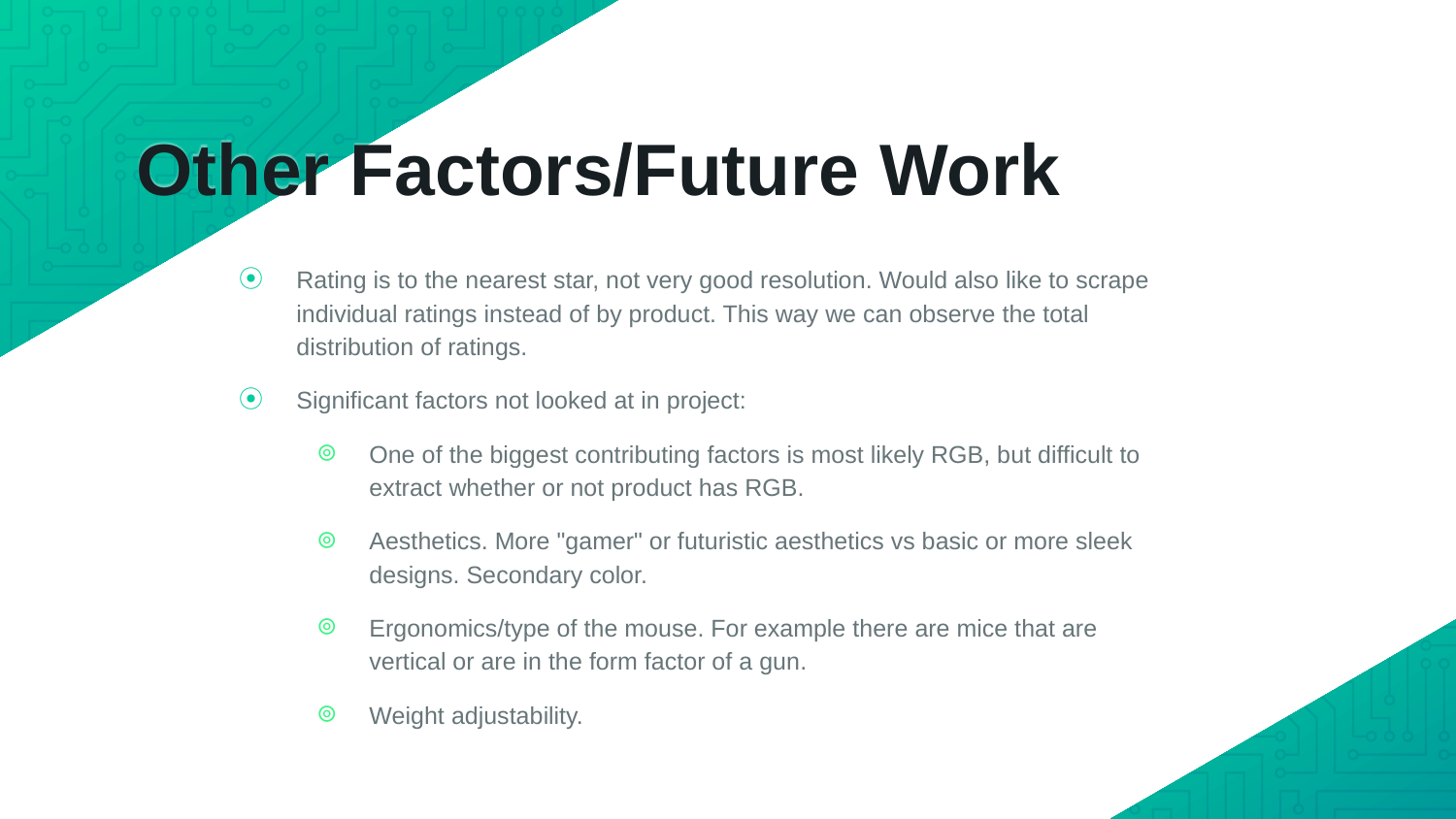

# Other Factors/Future Work
Rating is to the nearest star, not very good resolution. Would also like to scrape individual ratings instead of by product. This way we can observe the total distribution of ratings.
Significant factors not looked at in project:
One of the biggest contributing factors is most likely RGB, but difficult to extract whether or not product has RGB.
Aesthetics. More "gamer" or futuristic aesthetics vs basic or more sleek designs. Secondary color.
Ergonomics/type of the mouse. For example there are mice that are vertical or are in the form factor of a gun.
Weight adjustability.
14